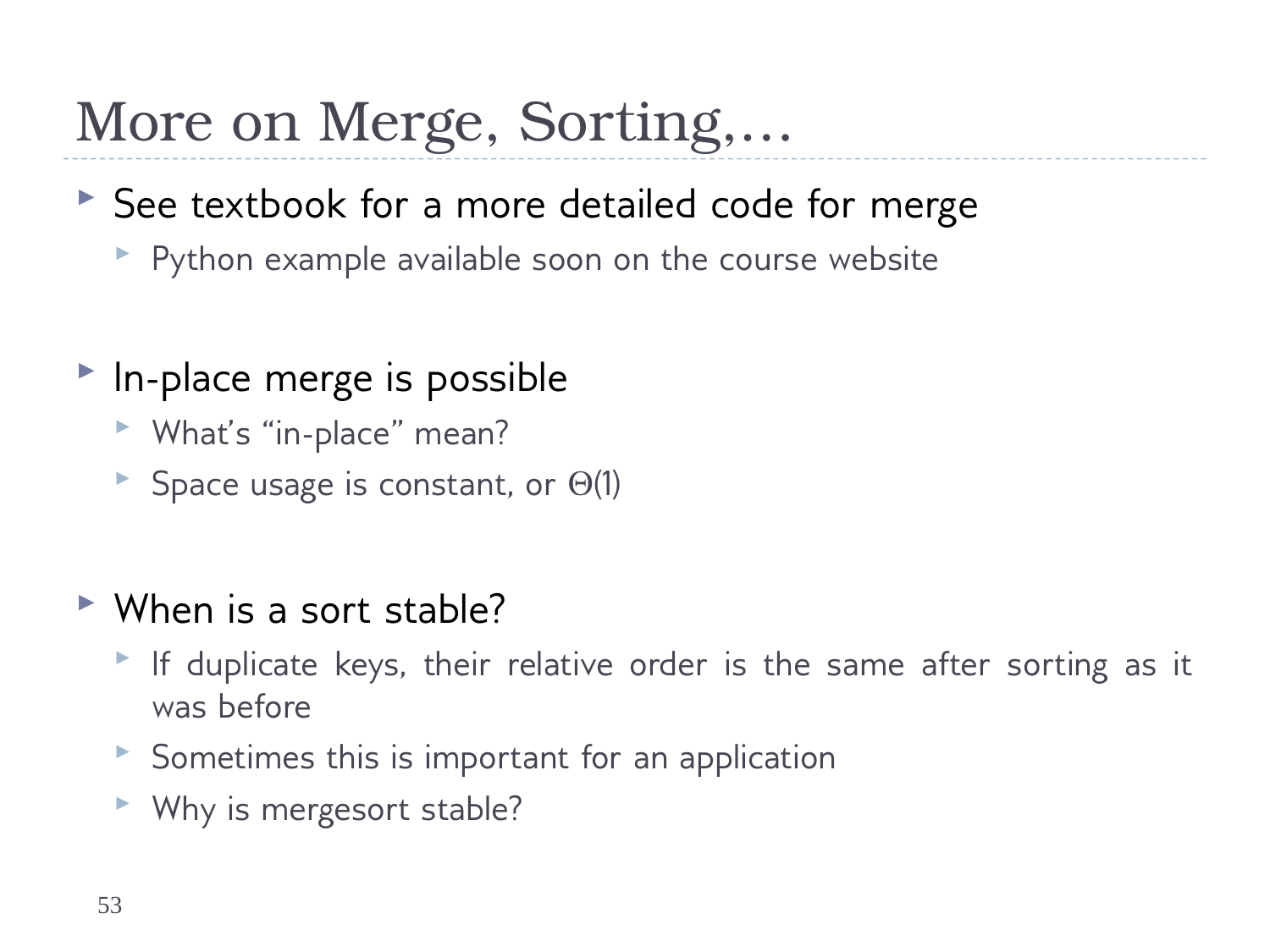

# More on Merge, Sorting,…
See textbook for a more detailed code for merge
Python example available soon on the course website

In-place merge is possible
What’s “in-place” mean?
Space usage is constant, or Θ(1)

When is a sort stable?
If duplicate keys, their relative order is the same after sorting as it was before
Sometimes this is important for an application
Why is mergesort stable?
53